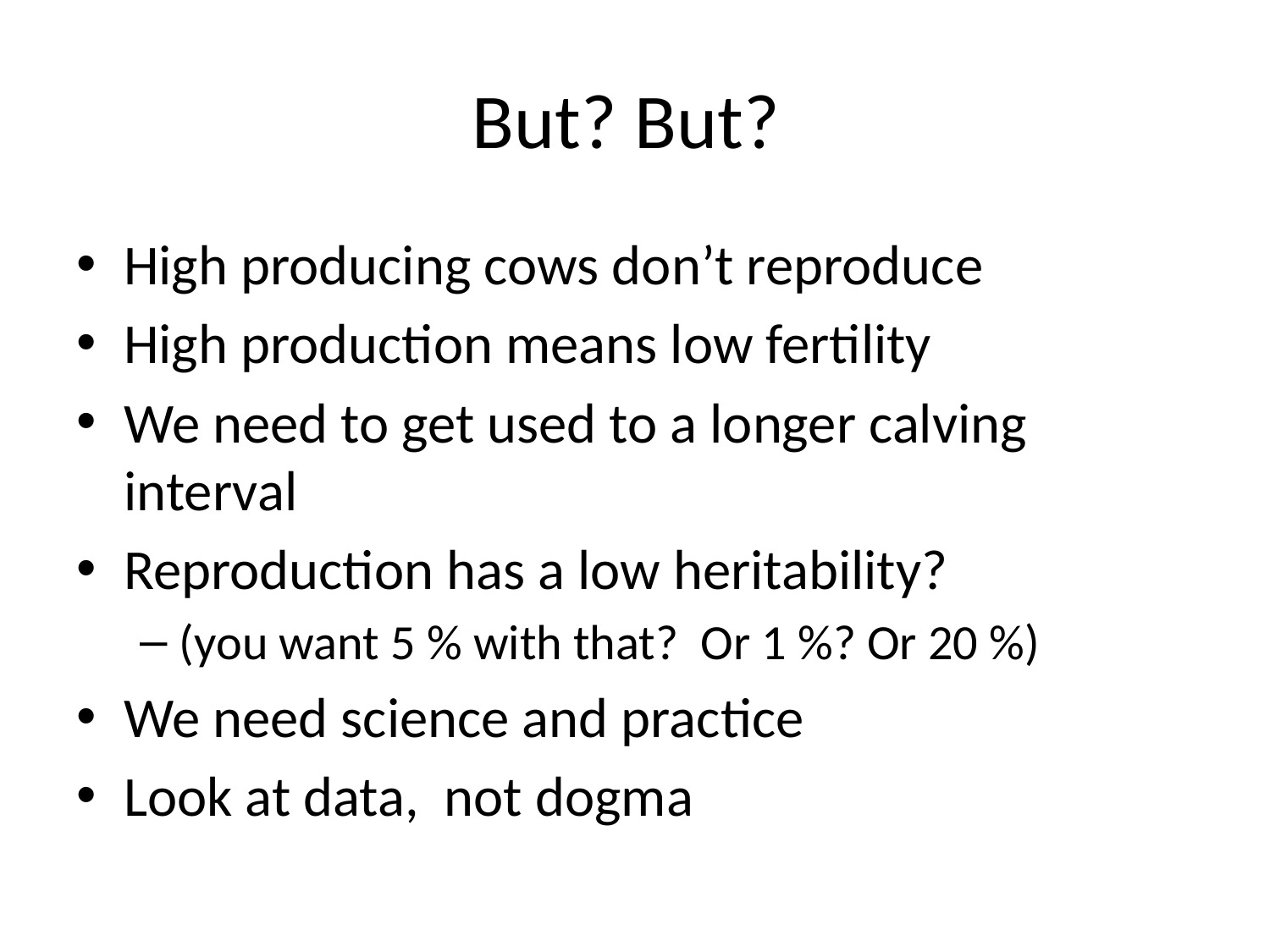

# But? But?
High producing cows don’t reproduce
High production means low fertility
We need to get used to a longer calving interval
Reproduction has a low heritability?
(you want 5 % with that?  Or 1 %? Or 20 %)
We need science and practice
Look at data,  not dogma